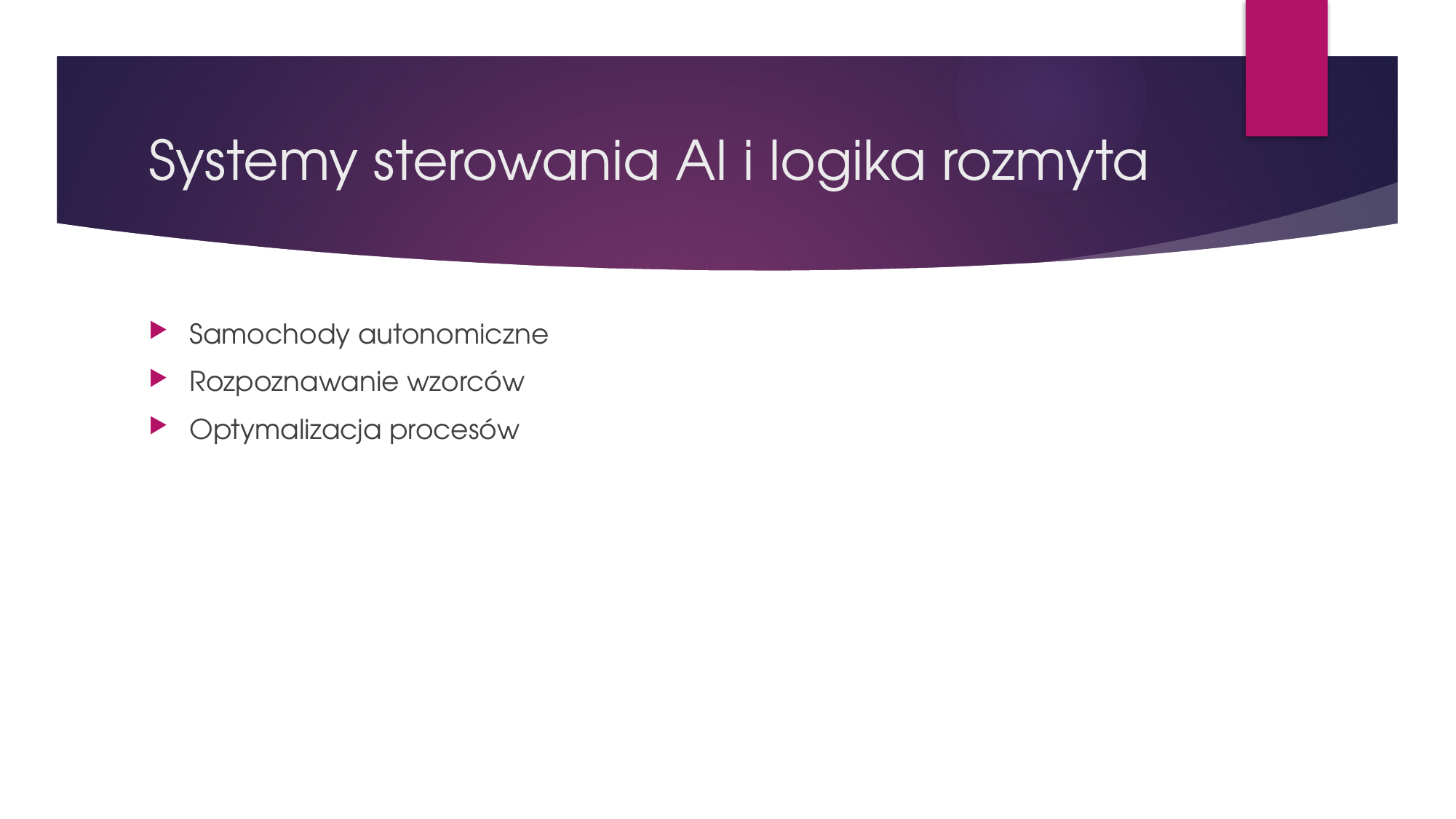

# Systemy sterowania AI i logika rozmyta
Samochody autonomiczne
Rozpoznawanie wzorców
Optymalizacja procesów